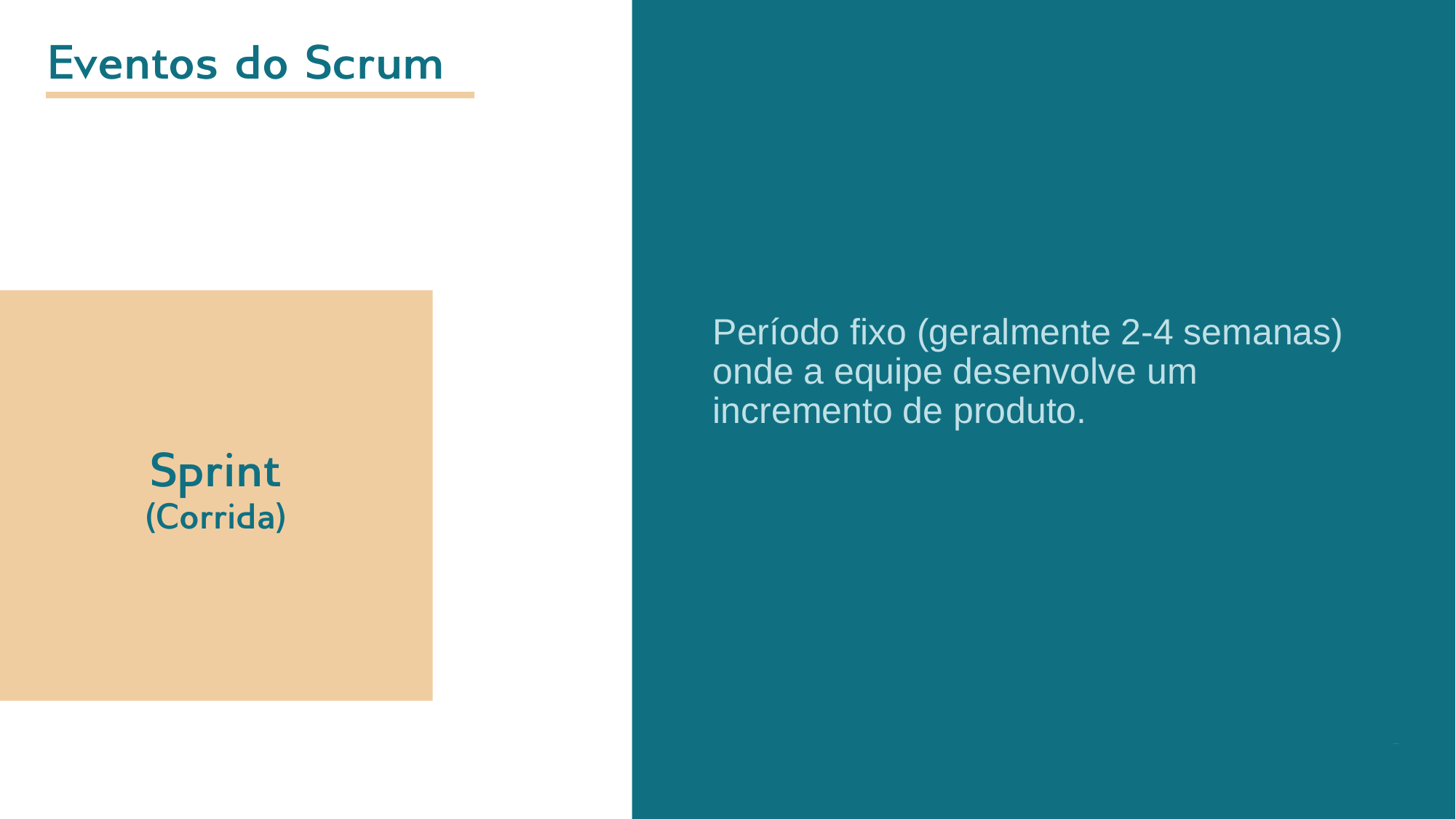

Eventos do Scrum

Período fixo (geralmente 2-4 semanas) onde a equipe desenvolve um incremento de produto.
# Sprint (Corrida)